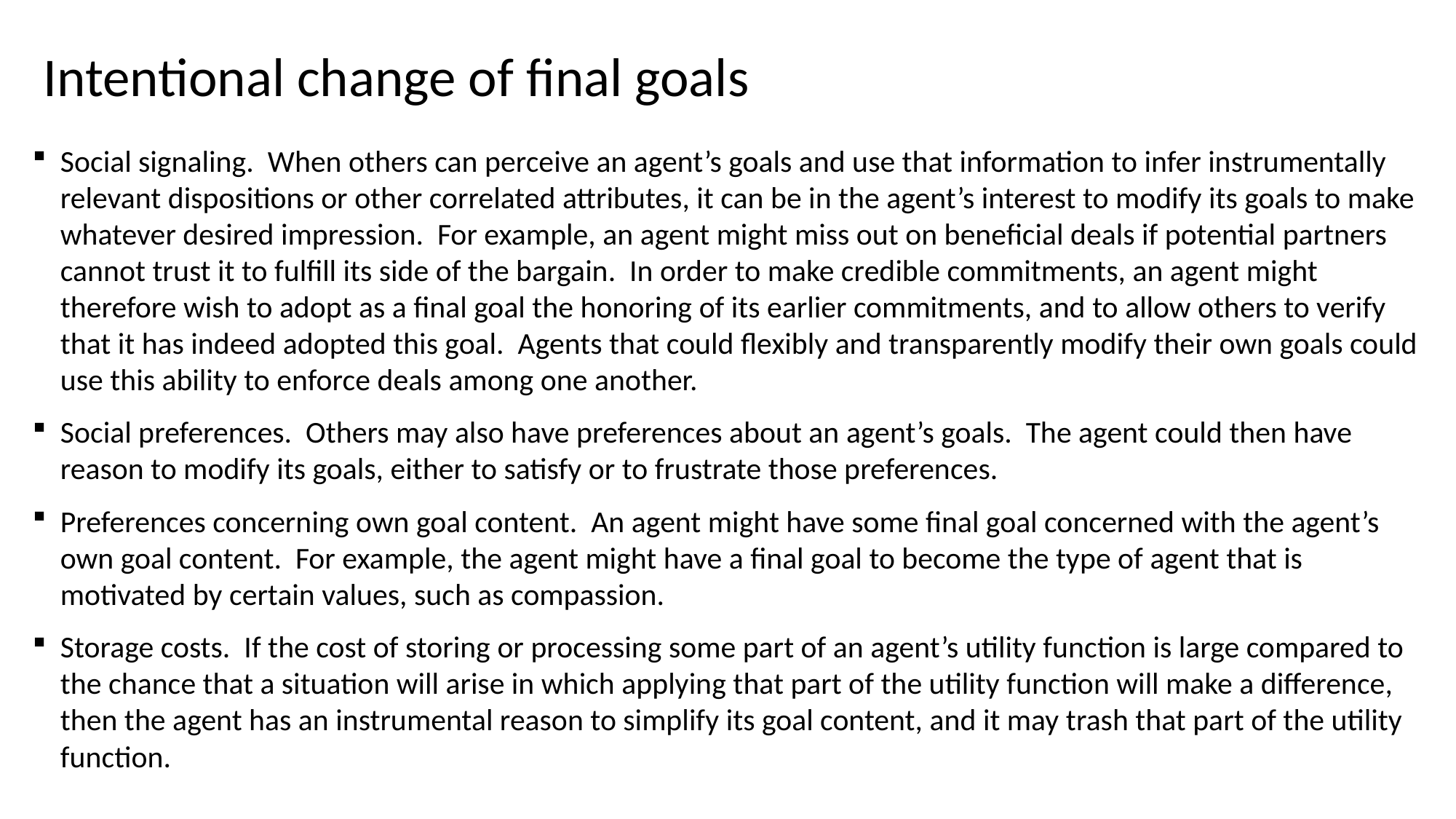

# Intentional change of final goals
Social signaling.  When others can perceive an agent’s goals and use that information to infer instrumentally relevant dispositions or other correlated attributes, it can be in the agent’s interest to modify its goals to make whatever desired impression.  For example, an agent might miss out on beneficial deals if potential partners cannot trust it to fulfill its side of the bargain.  In order to make credible commitments, an agent might therefore wish to adopt as a final goal the honoring of its earlier commitments, and to allow others to verify that it has indeed adopted this goal.  Agents that could flexibly and transparently modify their own goals could use this ability to enforce deals among one another.
Social preferences.  Others may also have preferences about an agent’s goals.  The agent could then have reason to modify its goals, either to satisfy or to frustrate those preferences.
Preferences concerning own goal content.  An agent might have some final goal concerned with the agent’s own goal content.  For example, the agent might have a final goal to become the type of agent that is motivated by certain values, such as compassion.
Storage costs.  If the cost of storing or processing some part of an agent’s utility function is large compared to the chance that a situation will arise in which applying that part of the utility function will make a difference, then the agent has an instrumental reason to simplify its goal content, and it may trash that part of the utility function.